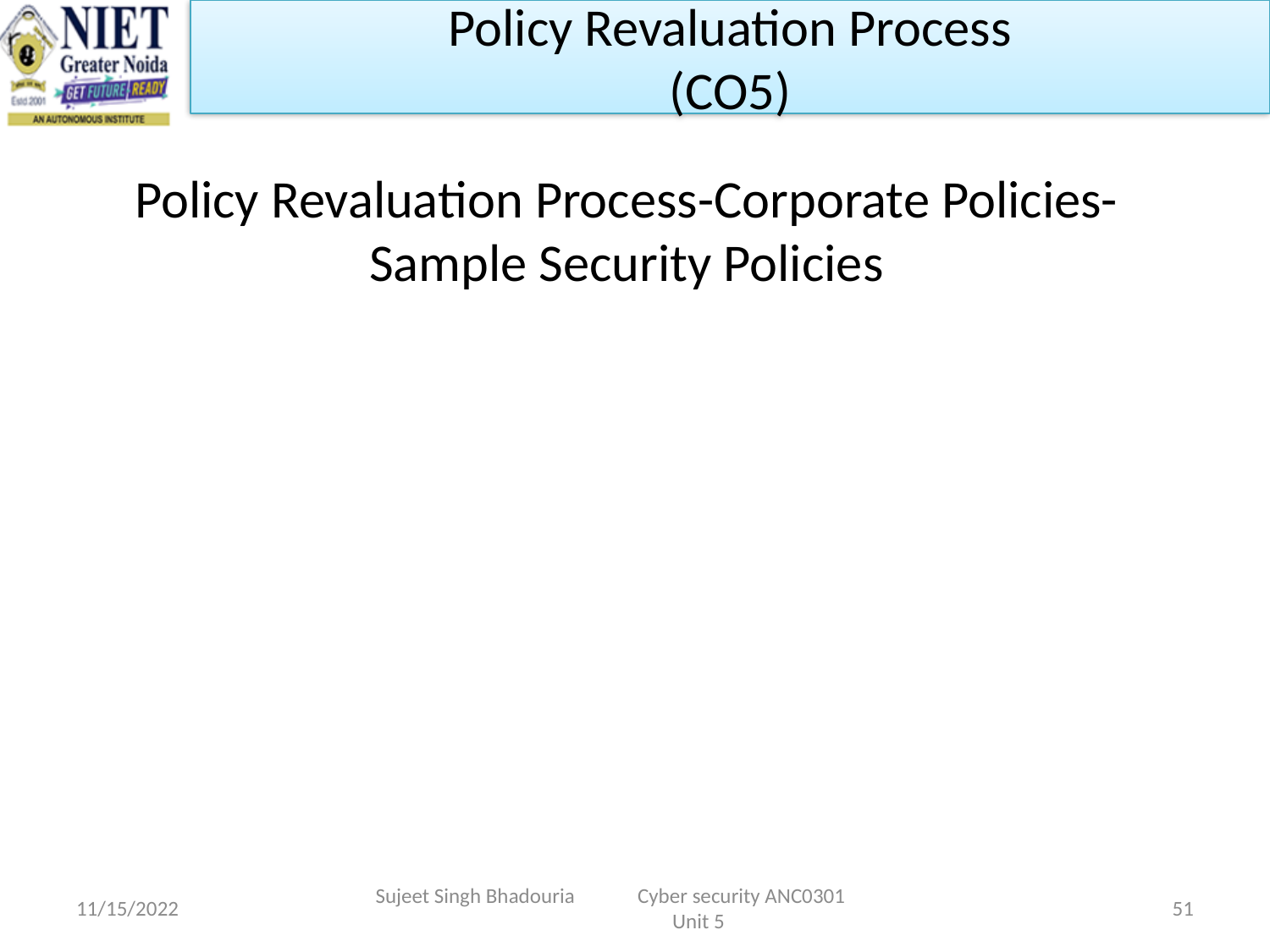

Policy Revaluation Process
(CO5)
Policy Revaluation Process-Corporate Policies-Sample Security Policies

11/15/2022
Sujeet Singh Bhadouria             Cyber security ANC0301                                     Unit 5
51